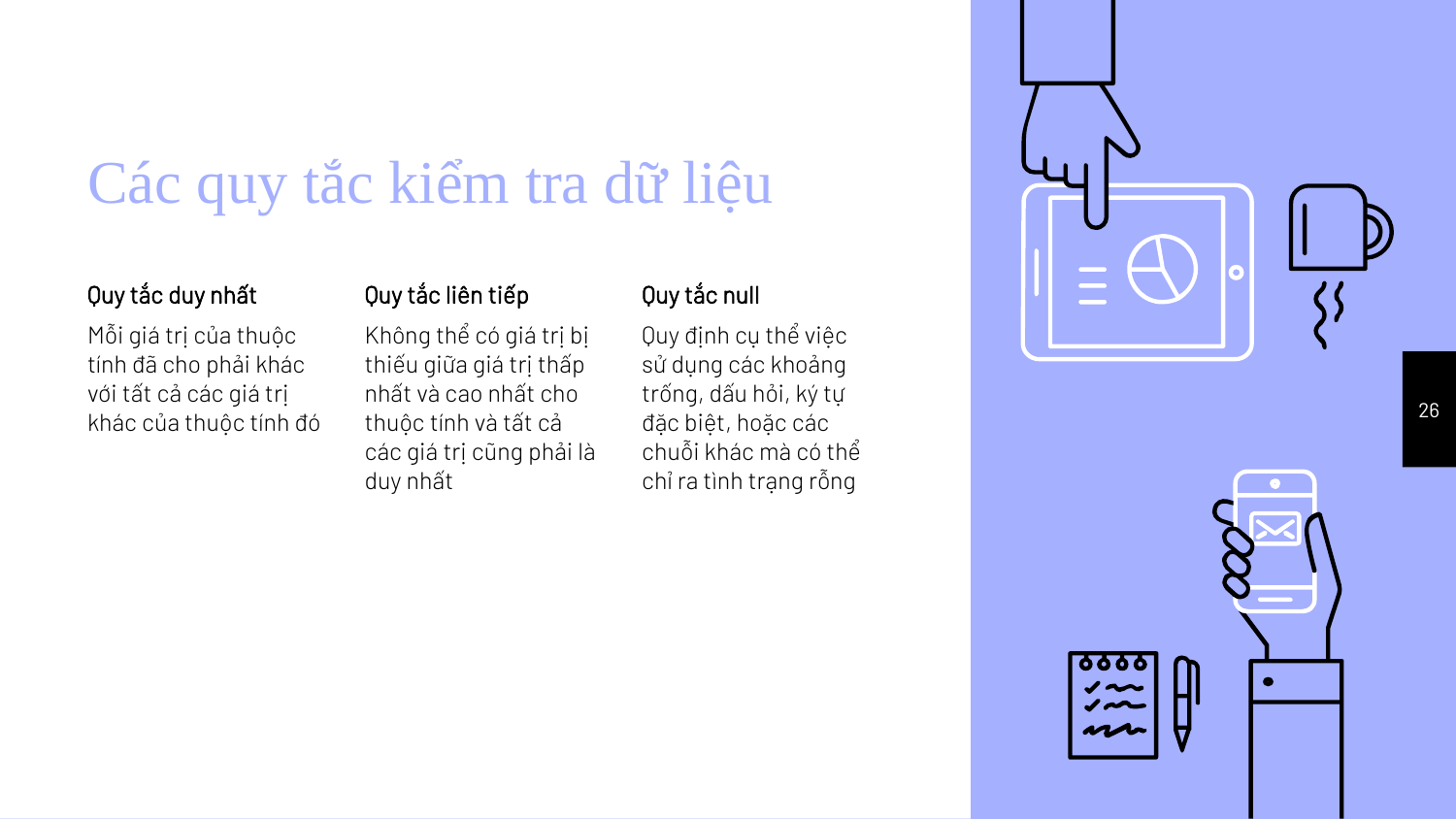

# Các quy tắc kiểm tra dữ liệu
Quy tắc duy nhất
Mỗi giá trị của thuộc tính đã cho phải khác với tất cả các giá trị khác của thuộc tính đó
Quy tắc liên tiếp
Không thể có giá trị bị thiếu giữa giá trị thấp nhất và cao nhất cho thuộc tính và tất cả các giá trị cũng phải là duy nhất
Quy tắc null
Quy định cụ thể việc sử dụng các khoảng trống, dấu hỏi, ký tự đặc biệt, hoặc các chuỗi khác mà có thể chỉ ra tình trạng rỗng
26